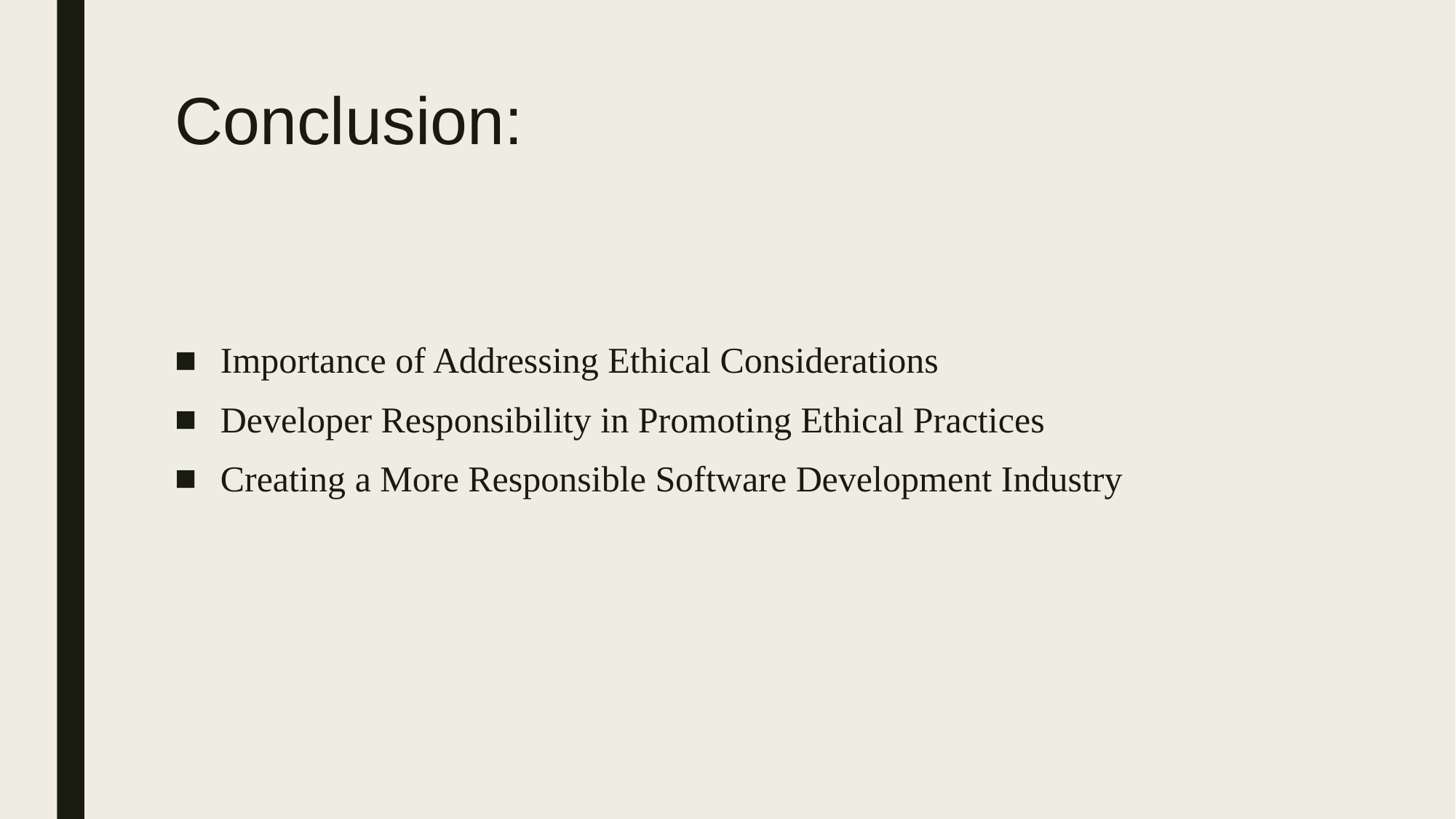

# Conclusion:

Importance of Addressing Ethical Considerations
Developer Responsibility in Promoting Ethical Practices
Creating a More Responsible Software Development Industry